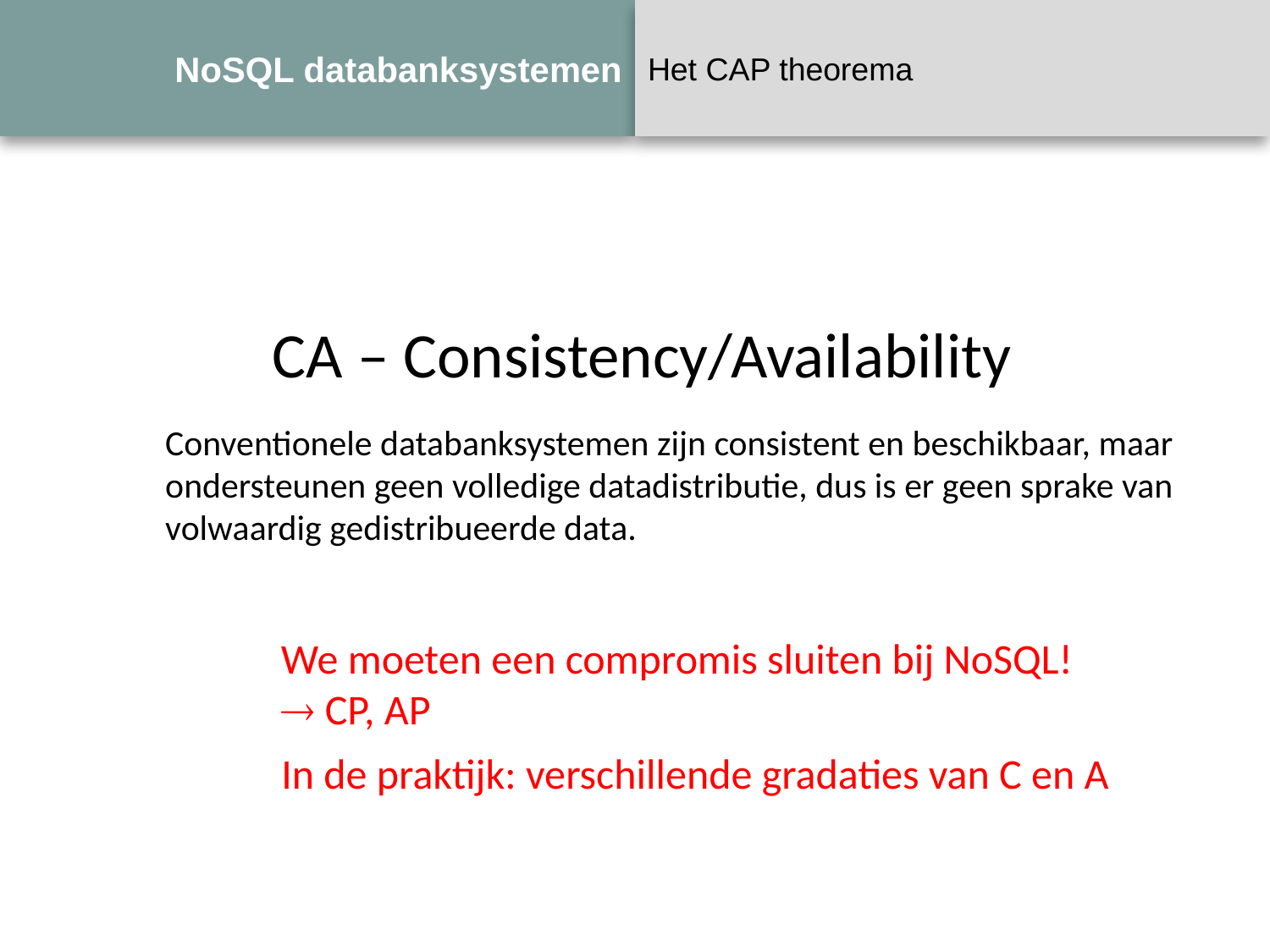

# NoSQL databanksystemen
Het CAP theorema

 CA – Consistency/Availability

Conventionele databanksystemen zijn consistent en beschikbaar, maar
ondersteunen geen volledige datadistributie, dus is er geen sprake van
volwaardig gedistribueerde data.
We moeten een compromis sluiten bij NoSQL!
→ CP, AP
In de praktijk: verschillende gradaties van C en A